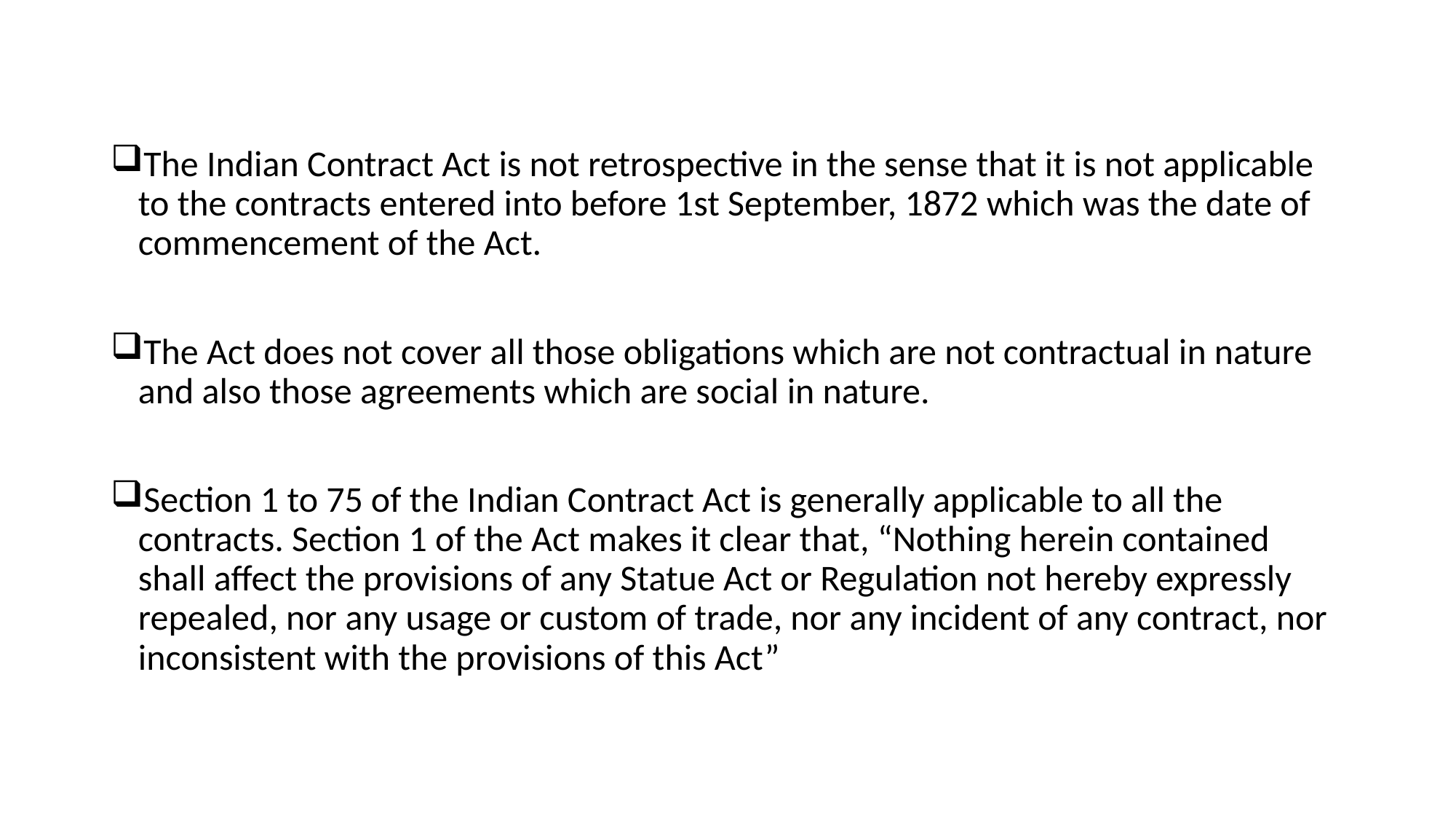

The Indian Contract Act is not retrospective in the sense that it is not applicable to the contracts entered into before 1st September, 1872 which was the date of commencement of the Act.

The Act does not cover all those obligations which are not contractual in nature and also those agreements which are social in nature.

Section 1 to 75 of the Indian Contract Act is generally applicable to all the contracts. Section 1 of the Act makes it clear that, “Nothing herein contained shall affect the provisions of any Statue Act or Regulation not hereby expressly repealed, nor any usage or custom of trade, nor any incident of any contract, nor inconsistent with the provisions of this Act”